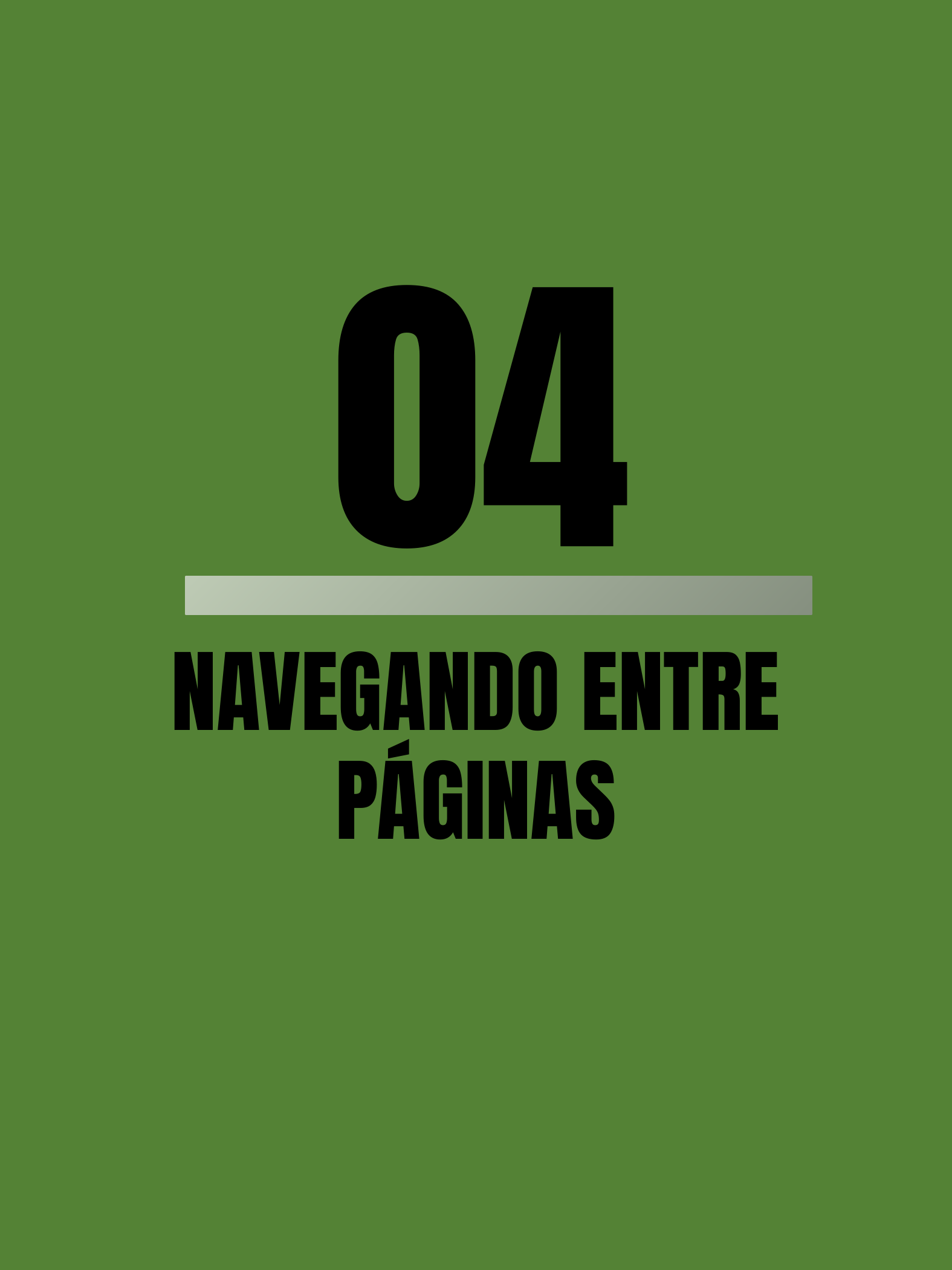

04

NAVEGANDO ENTRE PÁGINAS
Selenium em VBA Excel - Islander Almeida
9